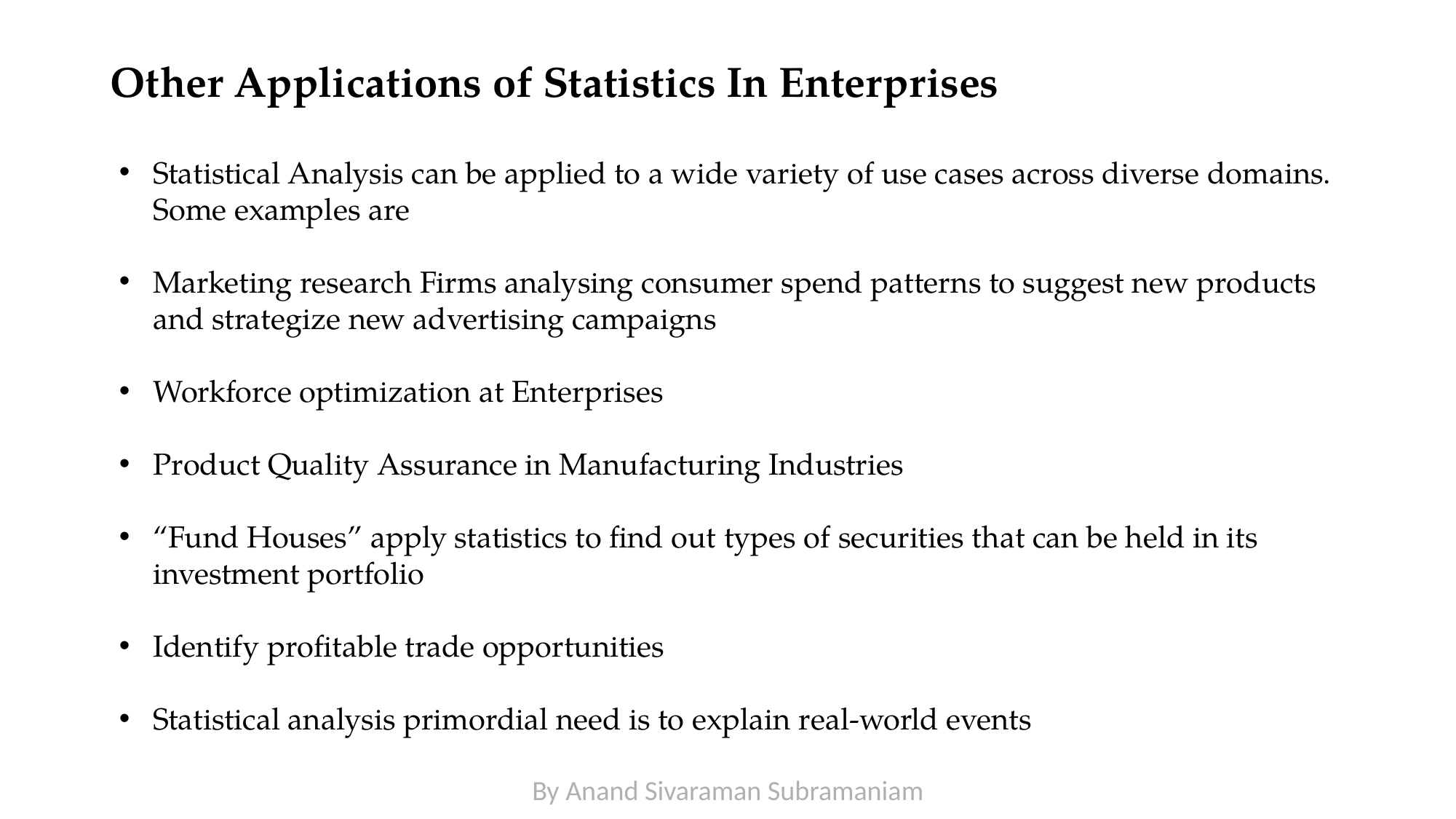

# Other Applications of Statistics In Enterprises
Statistical Analysis can be applied to a wide variety of use cases across diverse domains. Some examples are

Marketing research Firms analysing consumer spend patterns to suggest new products and strategize new advertising campaigns

Workforce optimization at Enterprises

Product Quality Assurance in Manufacturing Industries

“Fund Houses” apply statistics to find out types of securities that can be held in its investment portfolio

Identify profitable trade opportunities

Statistical analysis primordial need is to explain real-world events

By Anand Sivaraman Subramaniam